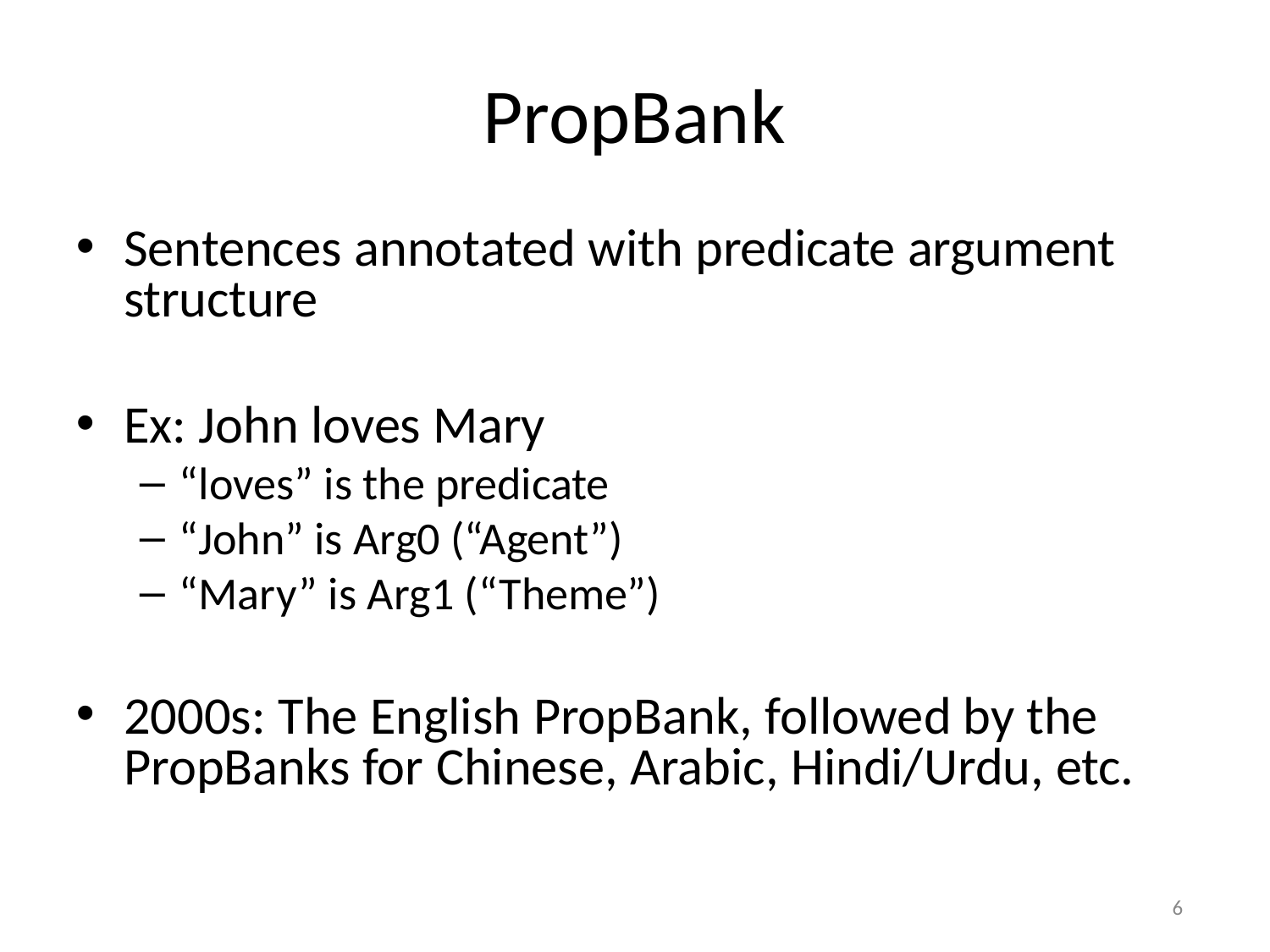

# PropBank
Sentences annotated with predicate argument structure

Ex: John loves Mary
“loves” is the predicate
“John” is Arg0 (“Agent”)
“Mary” is Arg1 (“Theme”)

2000s: The English PropBank, followed by the PropBanks for Chinese, Arabic, Hindi/Urdu, etc.
6